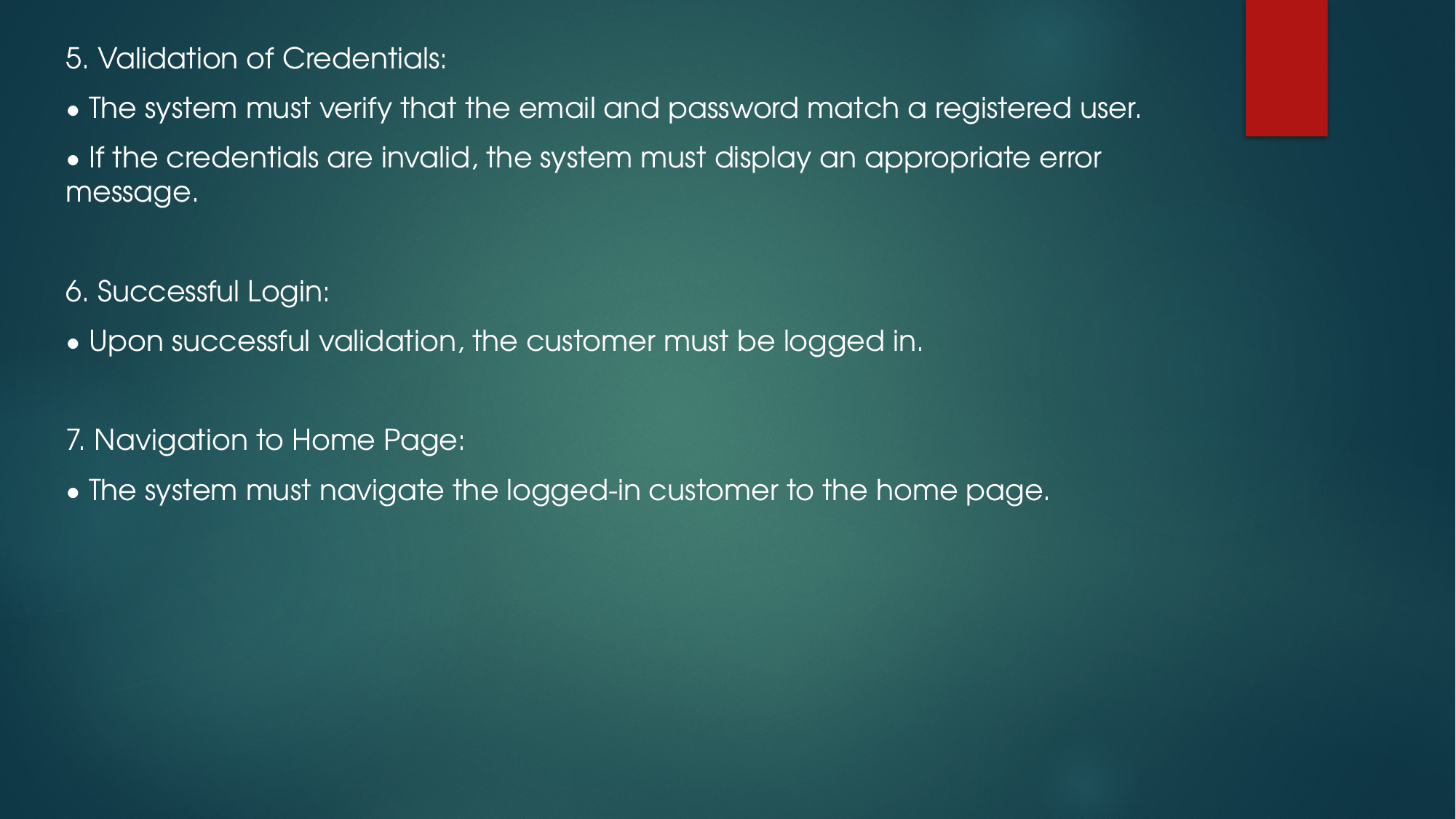

5. Validation of Credentials:
• The system must verify that the email and password match a registered user.
• If the credentials are invalid, the system must display an appropriate error message.

6. Successful Login:
• Upon successful validation, the customer must be logged in.

7. Navigation to Home Page:
• The system must navigate the logged-in customer to the home page.